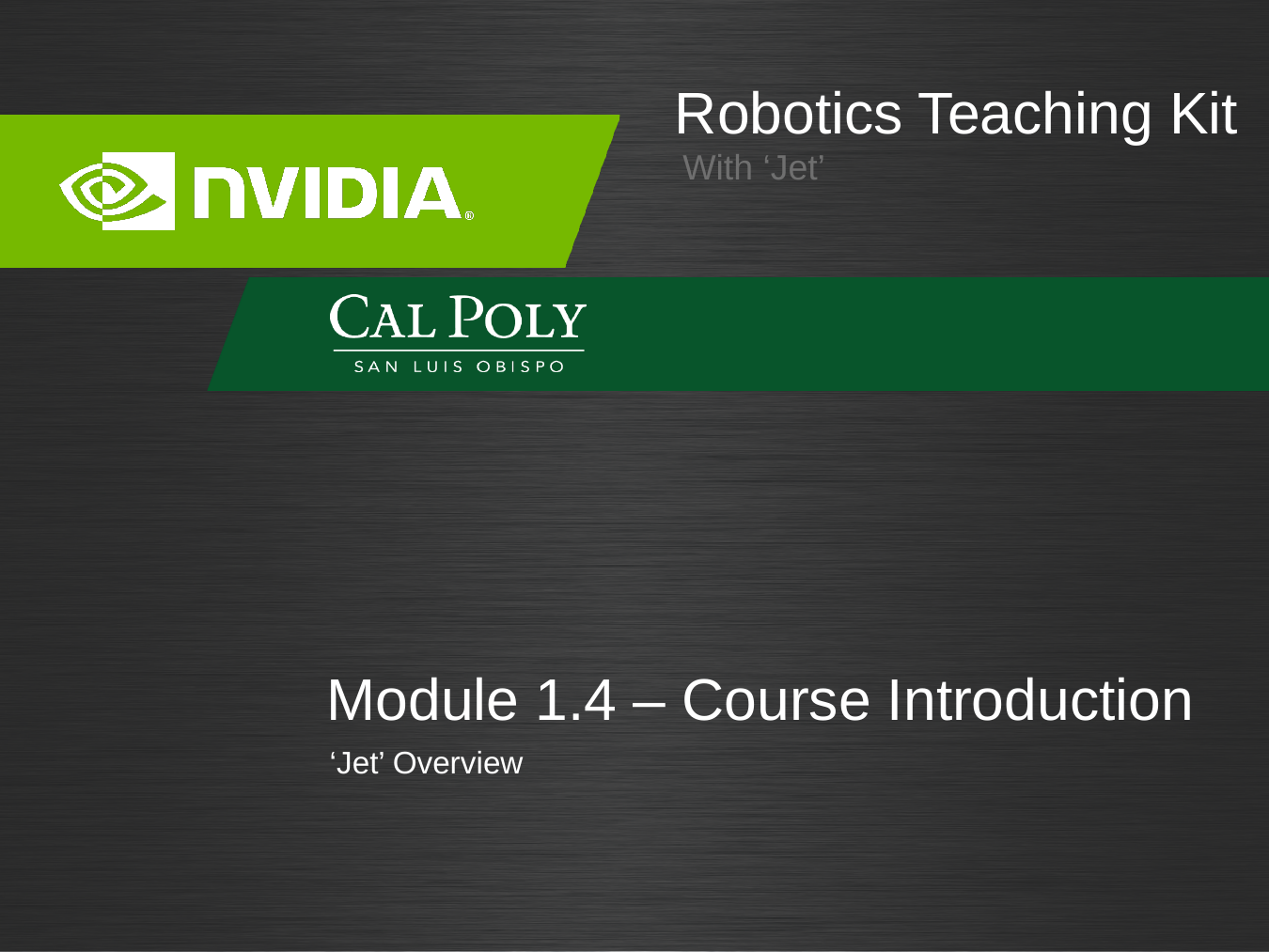

# Module 1.4 – Course Introduction
‘Jet’ Overview